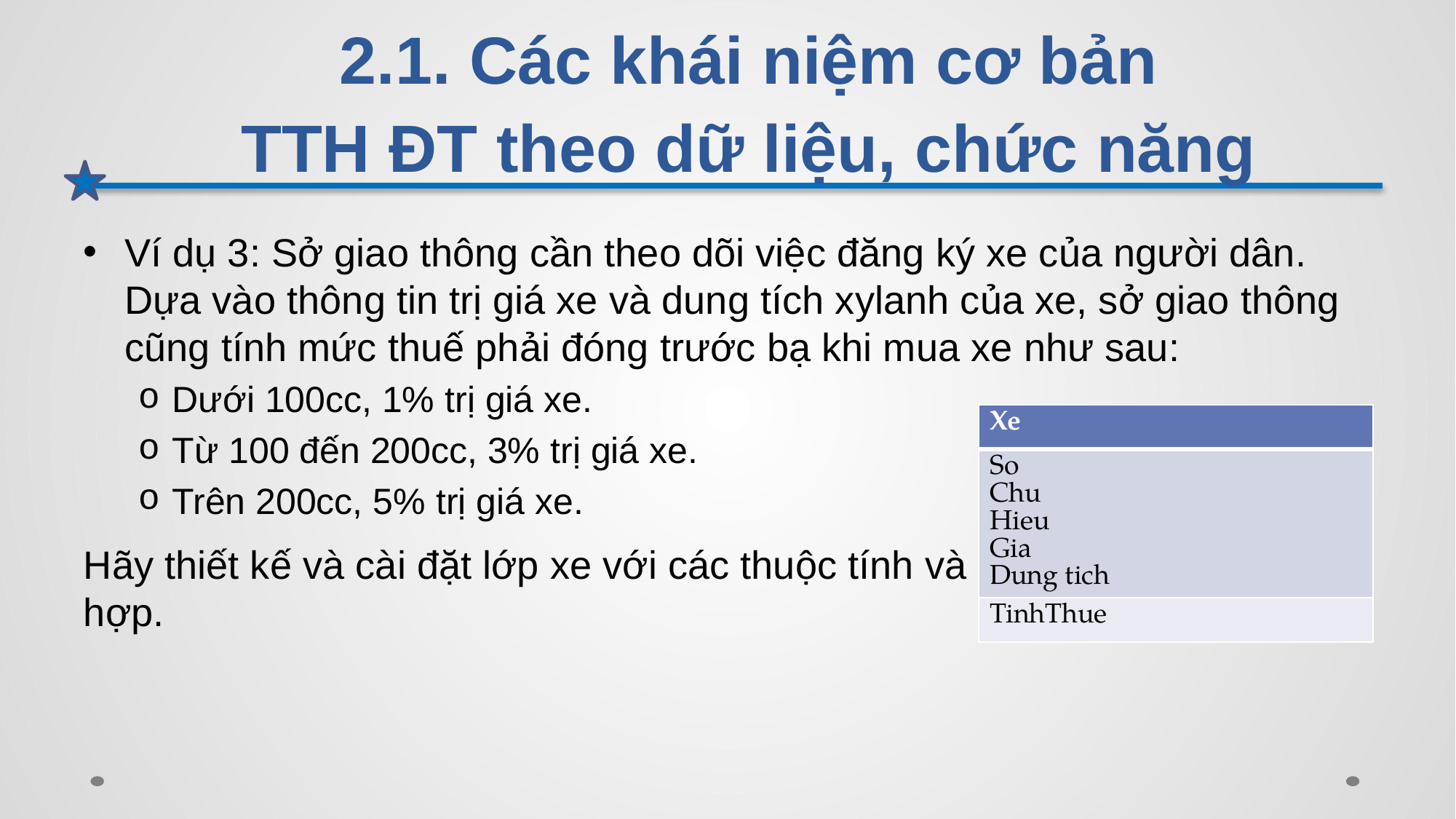

# 2.1. Các khái niệm cơ bản TTH ĐT theo dữ liệu, chức năng
Ví dụ 3: Sở giao thông cần theo dõi việc đăng ký xe của người dân. Dựa vào thông tin trị giá xe và dung tích xylanh của xe, sở giao thông cũng tính mức thuế phải đóng trước bạ khi mua xe như sau:
Dưới 100cc, 1% trị giá xe.
Từ 100 đến 200cc, 3% trị giá xe.
Trên 200cc, 5% trị giá xe.
Hãy thiết kế và cài đặt lớp xe với các thuộc tính và phương thức phù hợp.
| Xe |
| --- |
| So Chu Hieu Gia Dung tich |
| TinhThue |